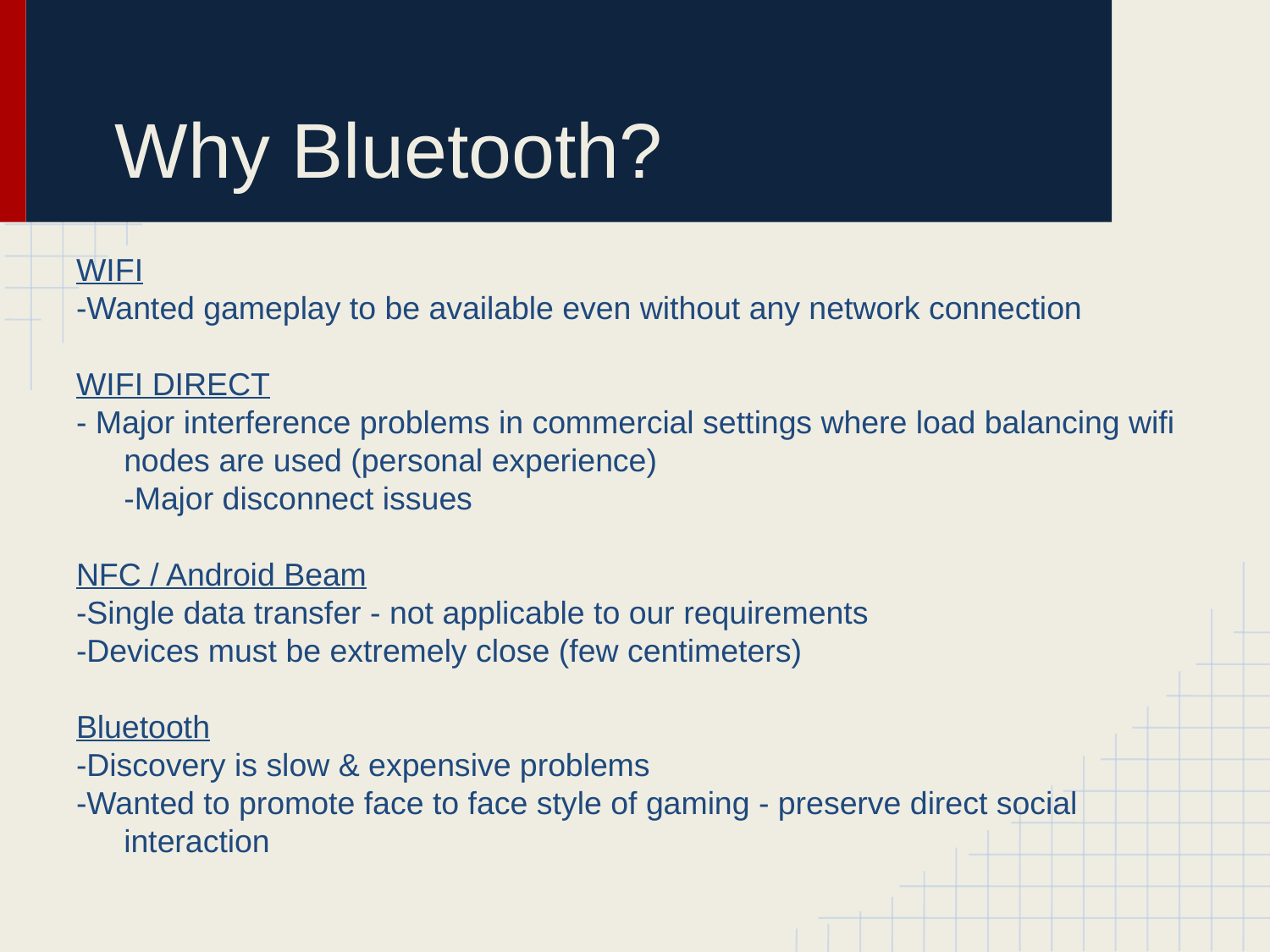

# Why Bluetooth?
WIFI
-Wanted gameplay to be available even without any network connection

WIFI DIRECT
- Major interference problems in commercial settings where load balancing wifi nodes are used (personal experience)
	-Major disconnect issues

NFC / Android Beam
-Single data transfer - not applicable to our requirements
-Devices must be extremely close (few centimeters)

Bluetooth
-Discovery is slow & expensive problems
-Wanted to promote face to face style of gaming - preserve direct social interaction